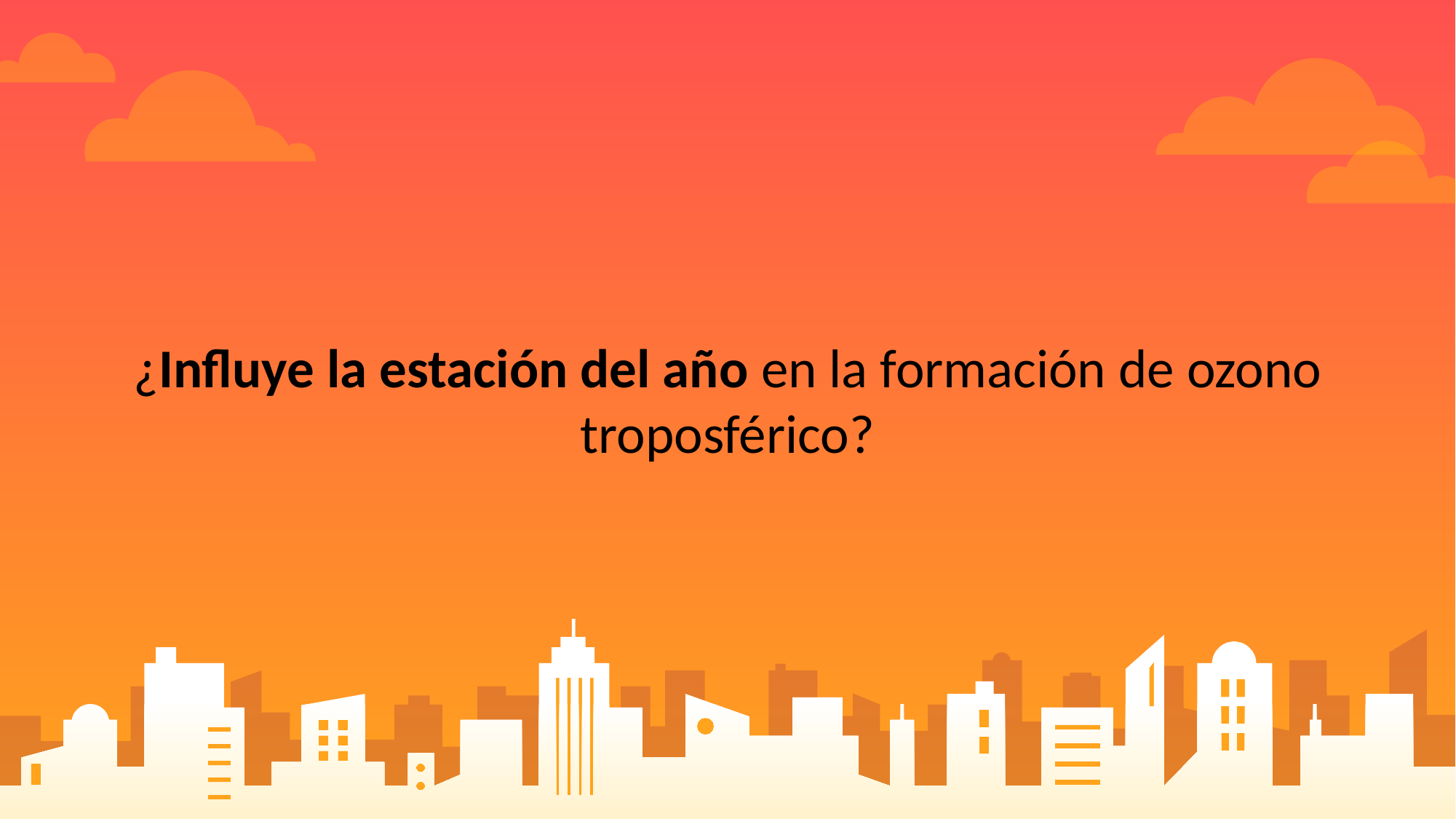

¿Influye la estación del año en la formación de ozono troposférico?